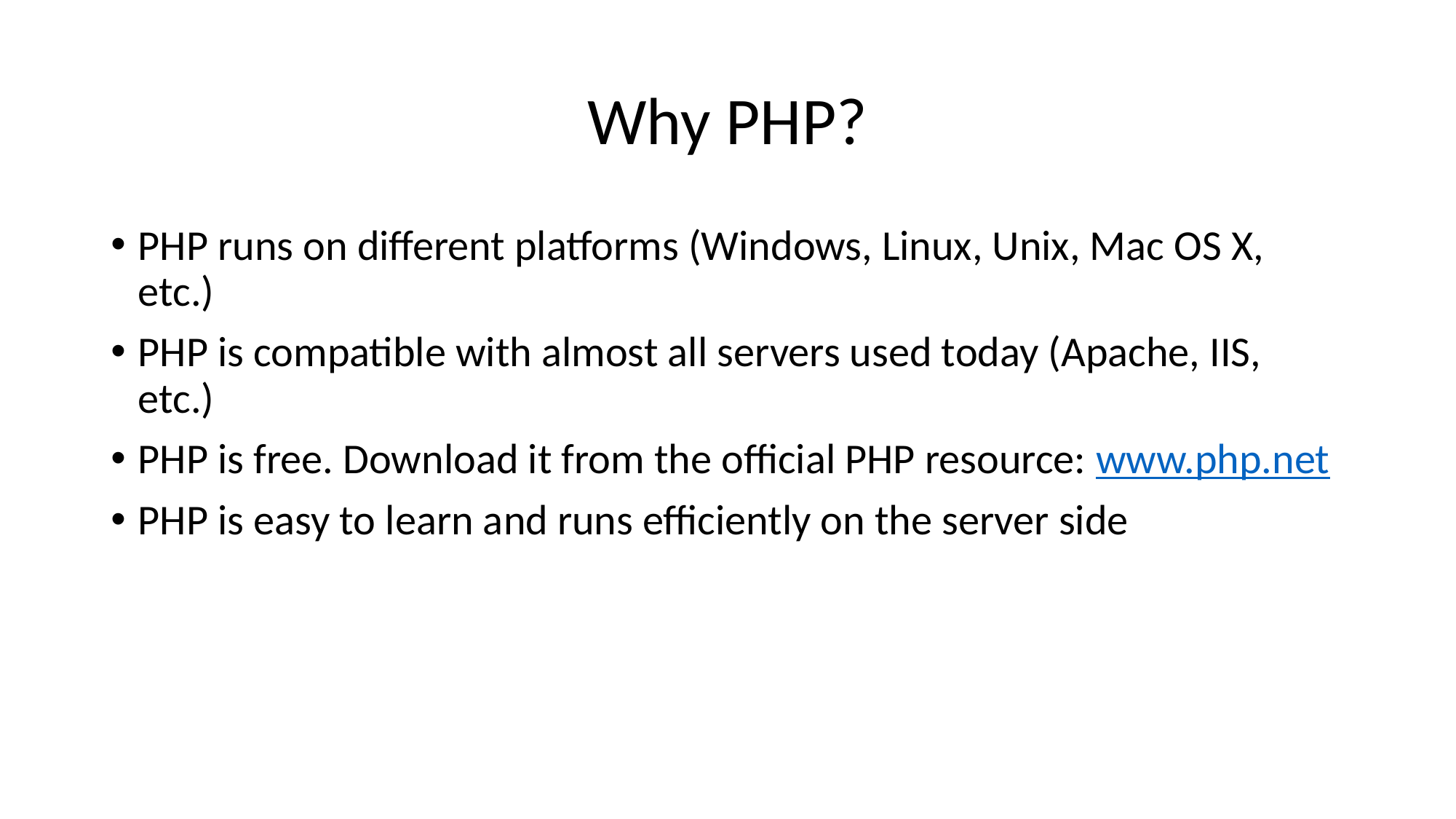

# Why PHP?
PHP runs on different platforms (Windows, Linux, Unix, Mac OS X, etc.)
PHP is compatible with almost all servers used today (Apache, IIS, etc.)
PHP is free. Download it from the official PHP resource: www.php.net
PHP is easy to learn and runs efficiently on the server side